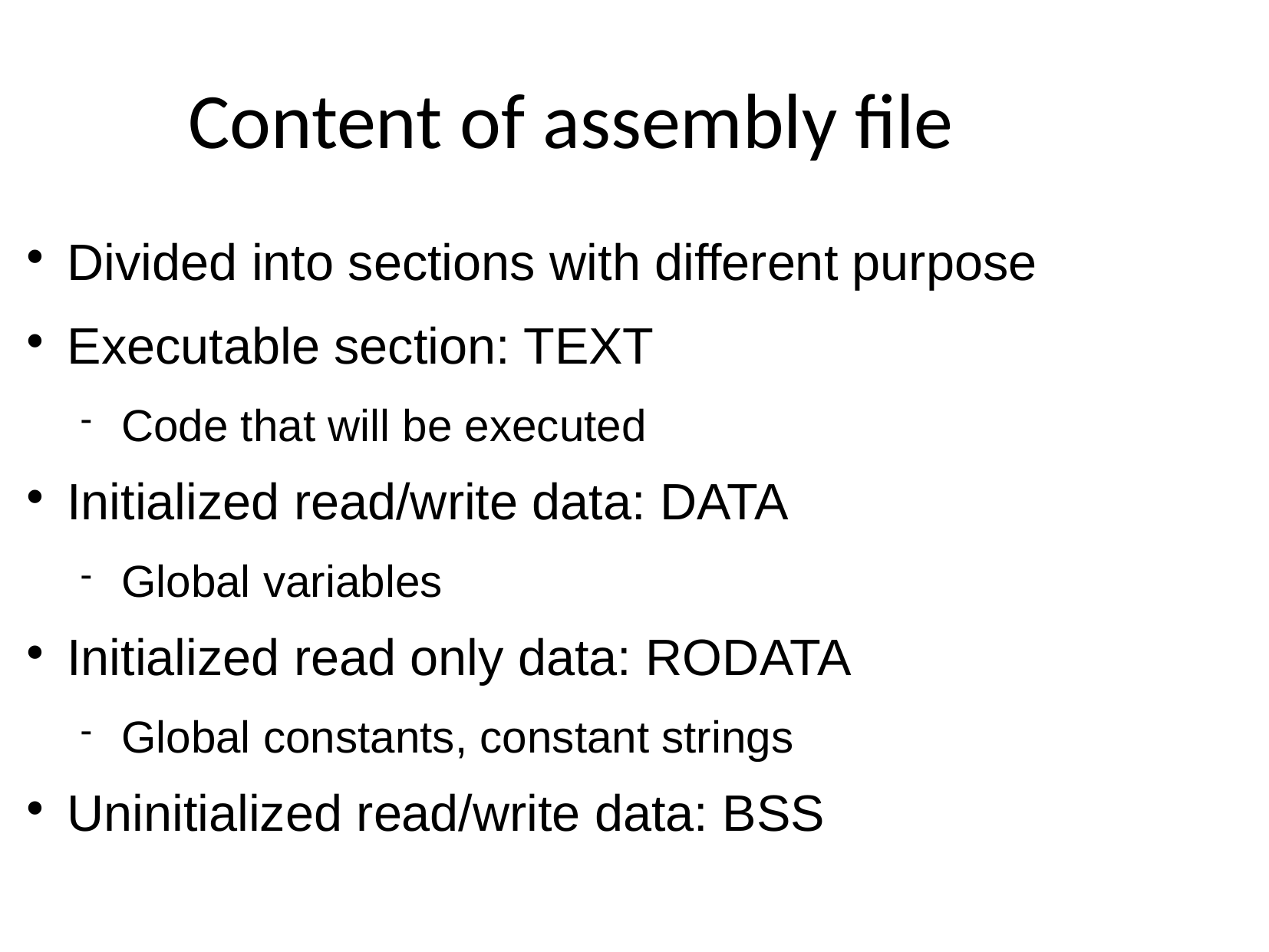

Content of assembly file
Divided into sections with different purpose
Executable section: TEXT
Code that will be executed
Initialized read/write data: DATA
Global variables
Initialized read only data: RODATA
Global constants, constant strings
Uninitialized read/write data: BSS